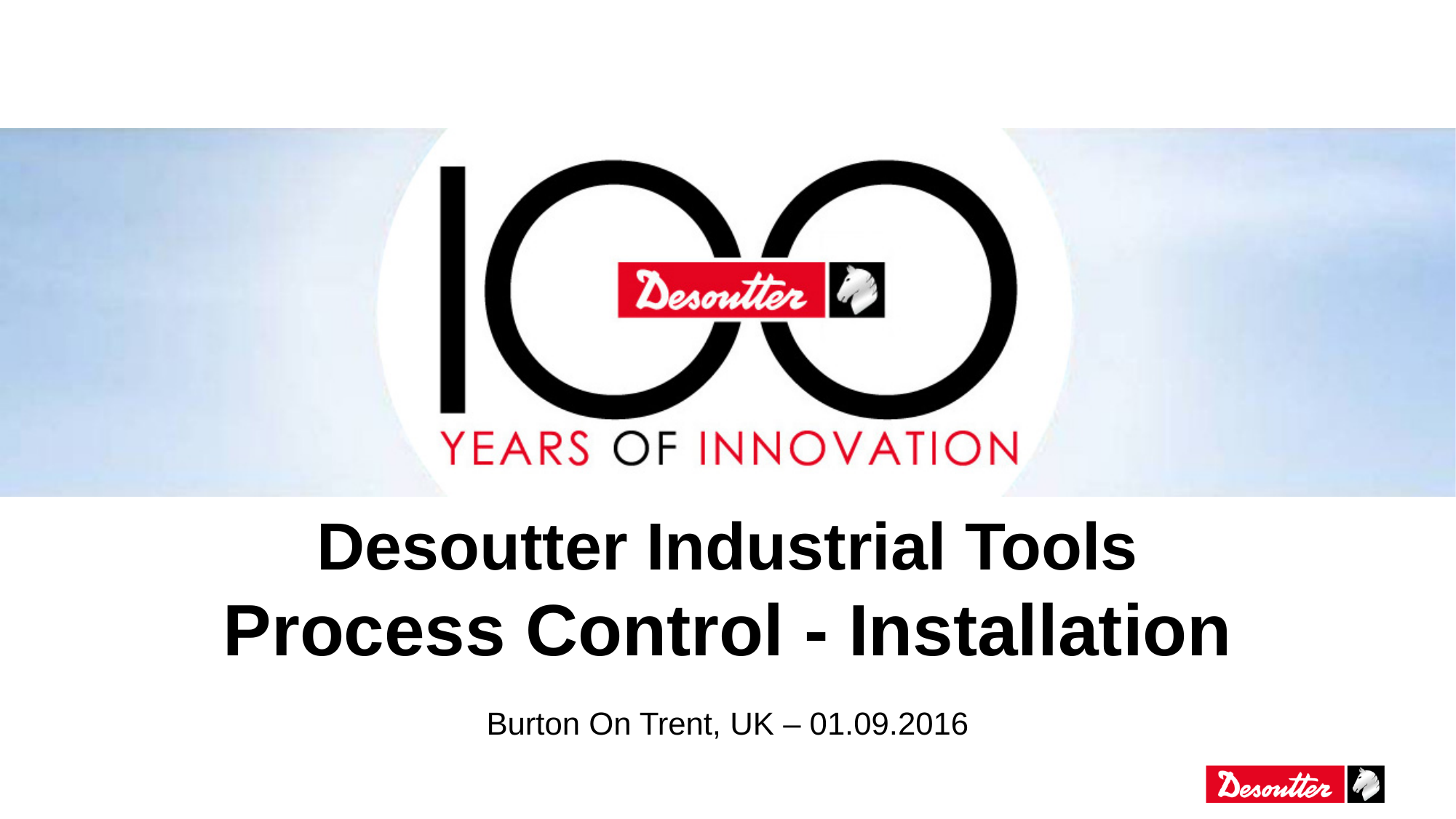

# Desoutter Industrial Tools Process Control - Installation
Burton On Trent, UK – 01.09.2016